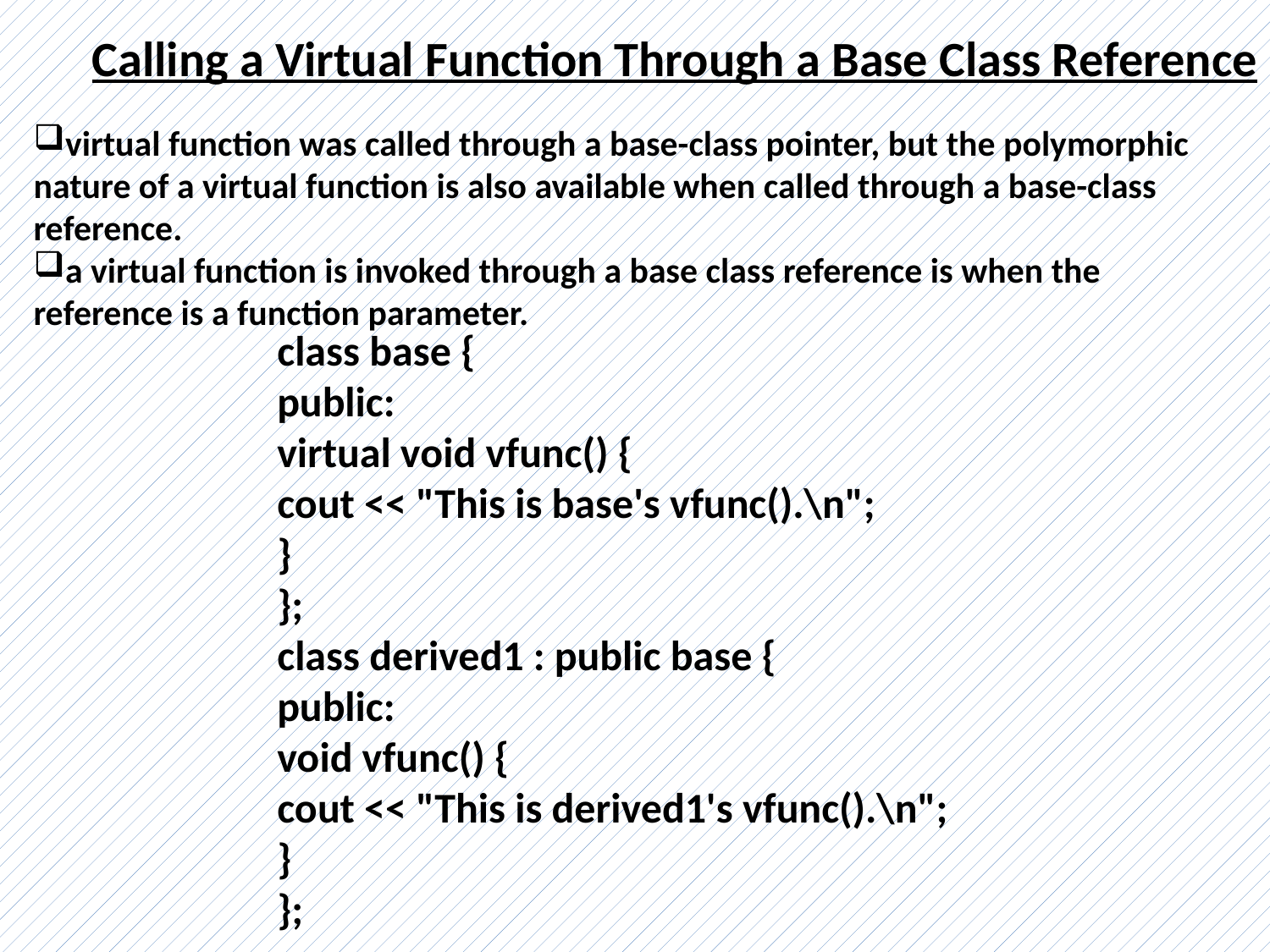

Calling a Virtual Function Through a Base Class Reference
virtual function was called through a base-class pointer, but the polymorphic nature of a virtual function is also available when called through a base-class reference.
a virtual function is invoked through a base class reference is when the reference is a function parameter.
class base {
public:
virtual void vfunc() {
cout << "This is base's vfunc().\n";
}
};
class derived1 : public base {
public:
void vfunc() {
cout << "This is derived1's vfunc().\n";
}
};